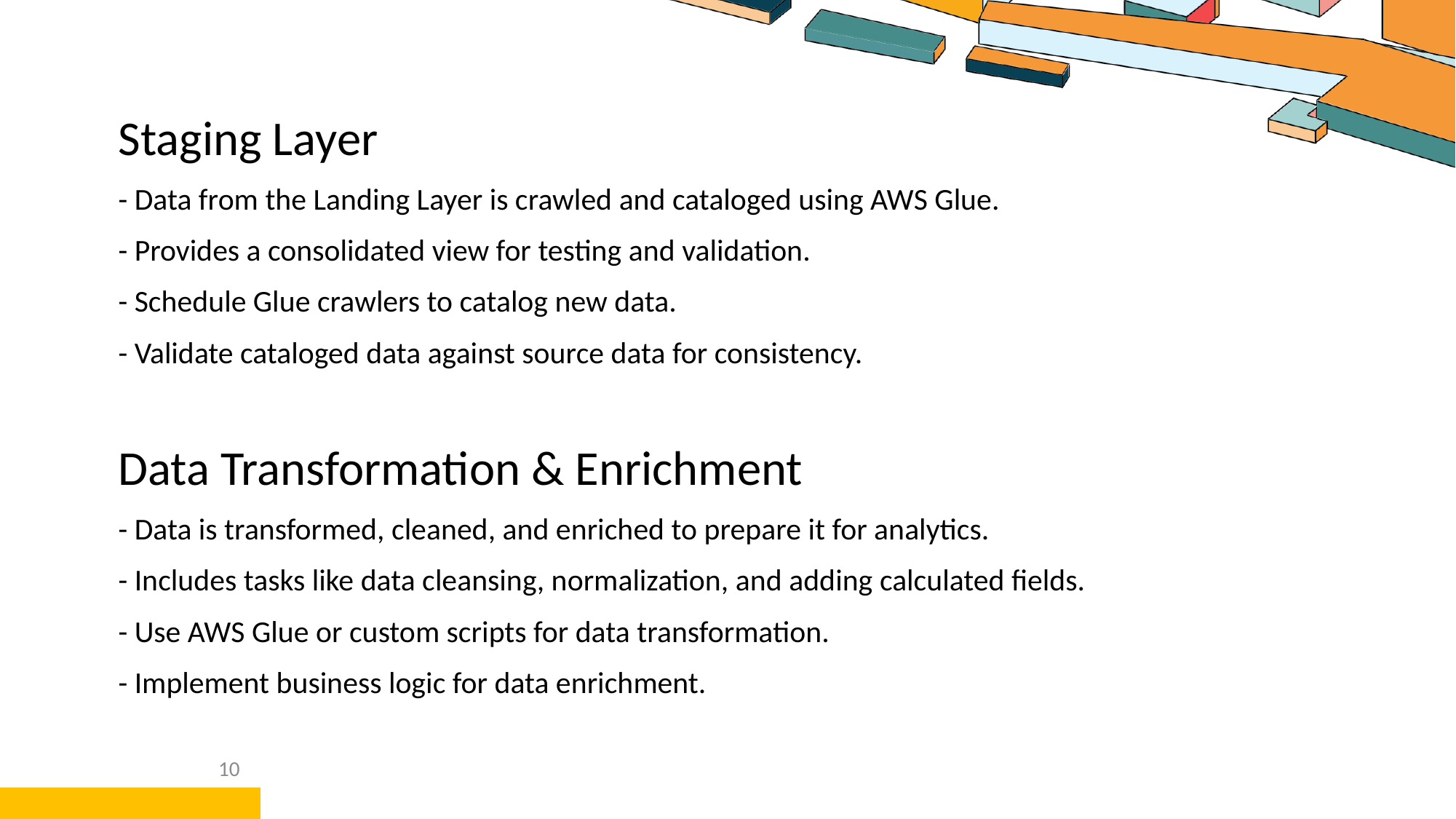

Staging Layer
- Data from the Landing Layer is crawled and cataloged using AWS Glue.
- Provides a consolidated view for testing and validation.
- Schedule Glue crawlers to catalog new data.
- Validate cataloged data against source data for consistency.

Data Transformation & Enrichment
- Data is transformed, cleaned, and enriched to prepare it for analytics.
- Includes tasks like data cleansing, normalization, and adding calculated fields.
- Use AWS Glue or custom scripts for data transformation.
- Implement business logic for data enrichment.

10